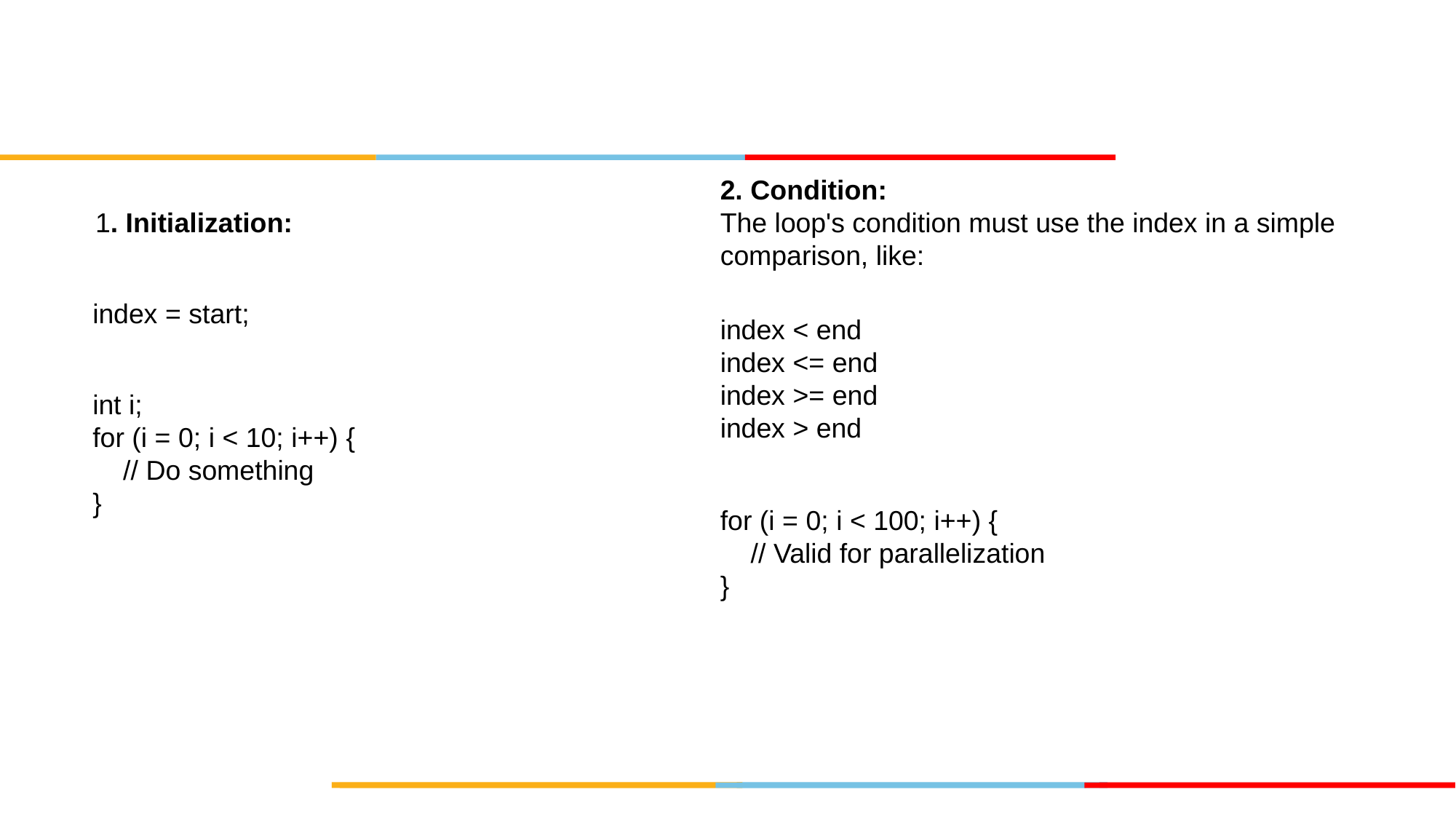

#
2. Condition:
The loop's condition must use the index in a simple comparison, like:
1. Initialization:
index = start;
index < end
index <= end
index >= end
index > end
int i;
for (i = 0; i < 10; i++) {
    // Do something
}
for (i = 0; i < 100; i++) {
    // Valid for parallelization
}